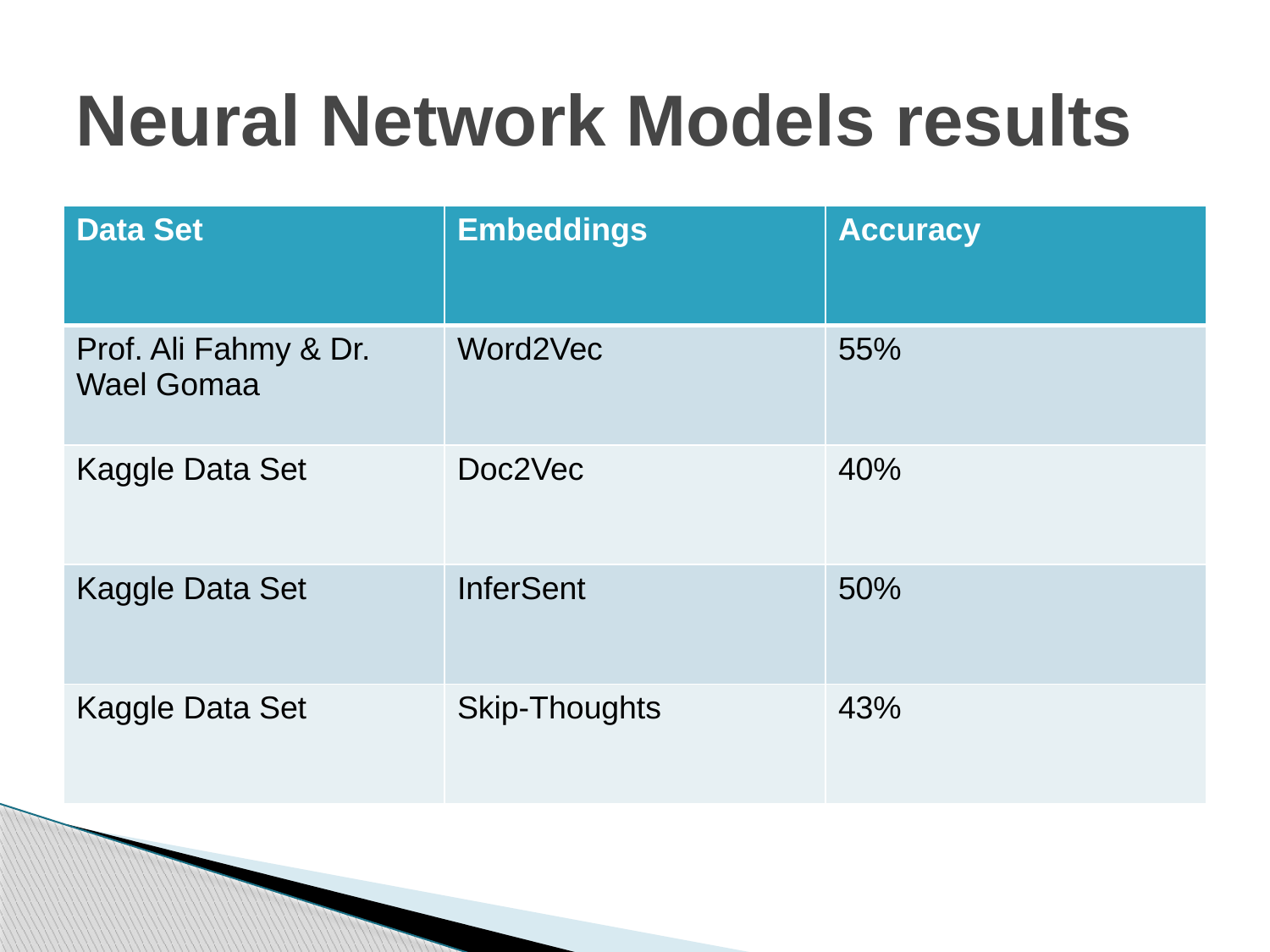

# Neural Network Models results
| Data Set | Embeddings | Accuracy |
| --- | --- | --- |
| Prof. Ali Fahmy & Dr. Wael Gomaa | Word2Vec | 55% |
| Kaggle Data Set | Doc2Vec | 40% |
| Kaggle Data Set | InferSent | 50% |
| Kaggle Data Set | Skip-Thoughts | 43% |